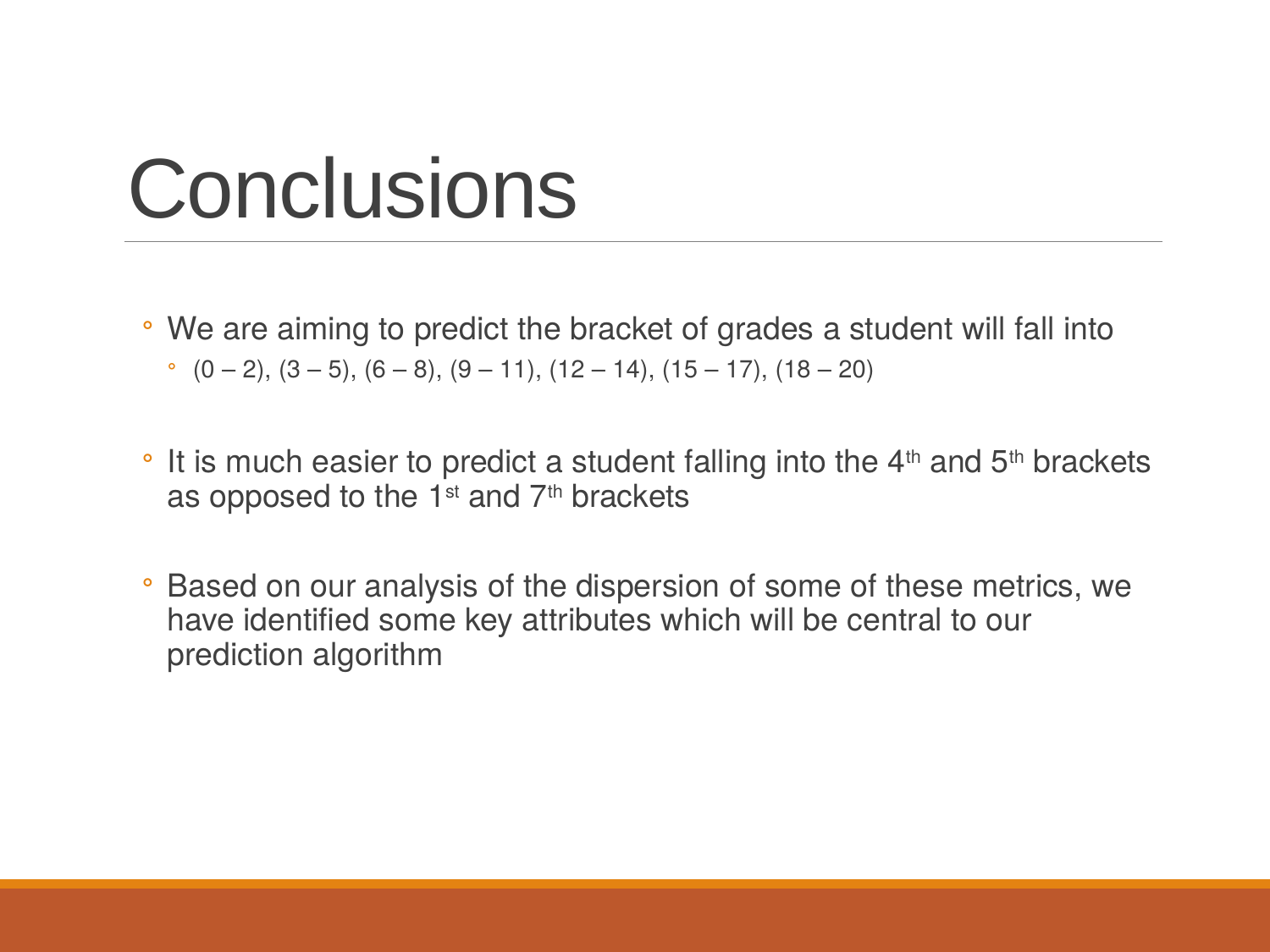

# Conclusions

We are aiming to predict the bracket of grades a student will fall into
(0 – 2), (3 – 5), (6 – 8), (9 – 11), (12 – 14), (15 – 17), (18 – 20)

It is much easier to predict a student falling into the 4th and 5th brackets as opposed to the 1st and 7th brackets

Based on our analysis of the dispersion of some of these metrics, we have identified some key attributes which will be central to our prediction algorithm